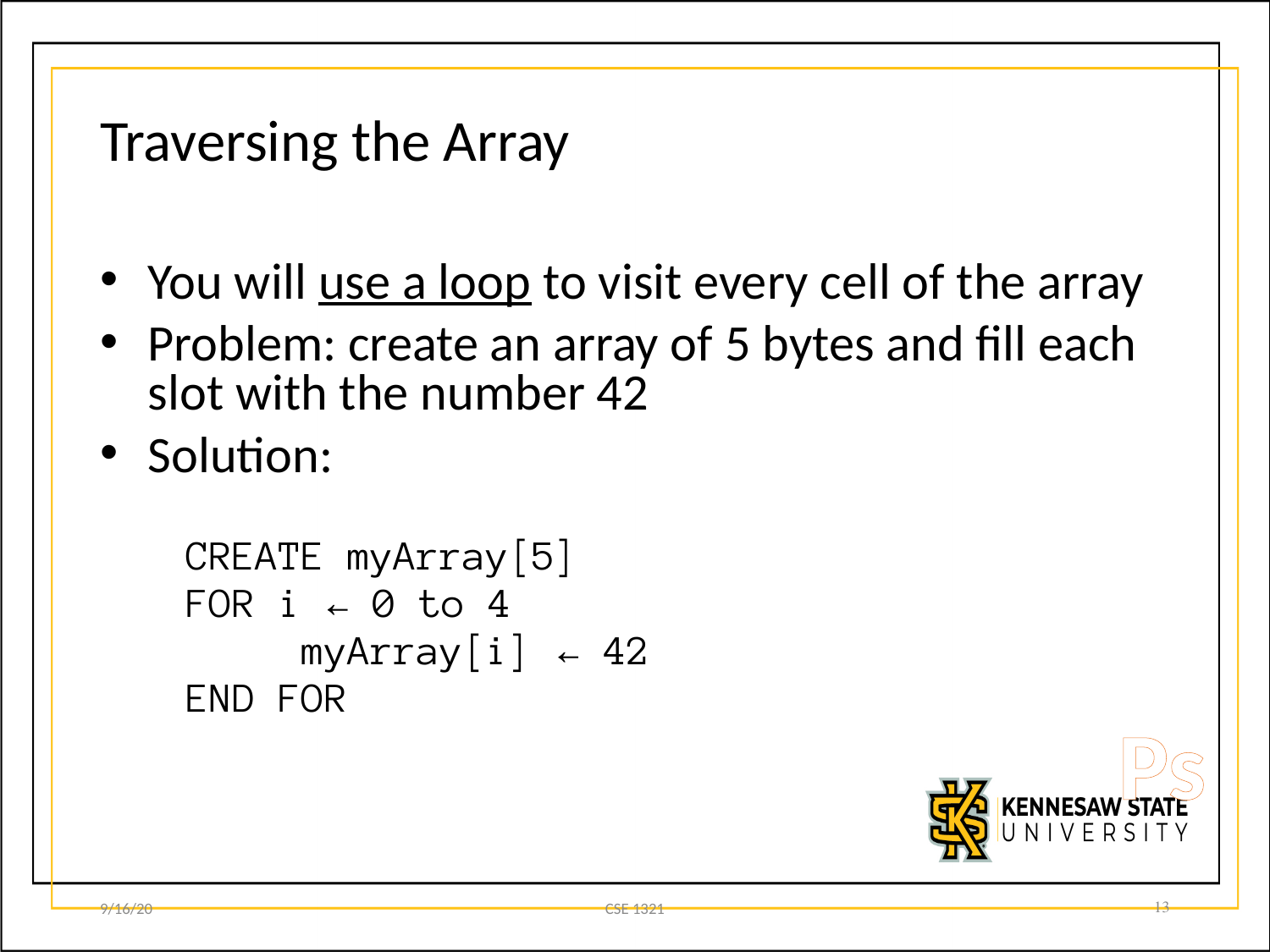

# Traversing the Array
You will use a loop to visit every cell of the array
Problem: create an array of 5 bytes and fill each slot with the number 42
Solution:
CREATE myArray[5]
FOR i ← 0 to 4
     myArray[i] ← 42
END FOR

Ps
9/16/20
CSE 1321
13